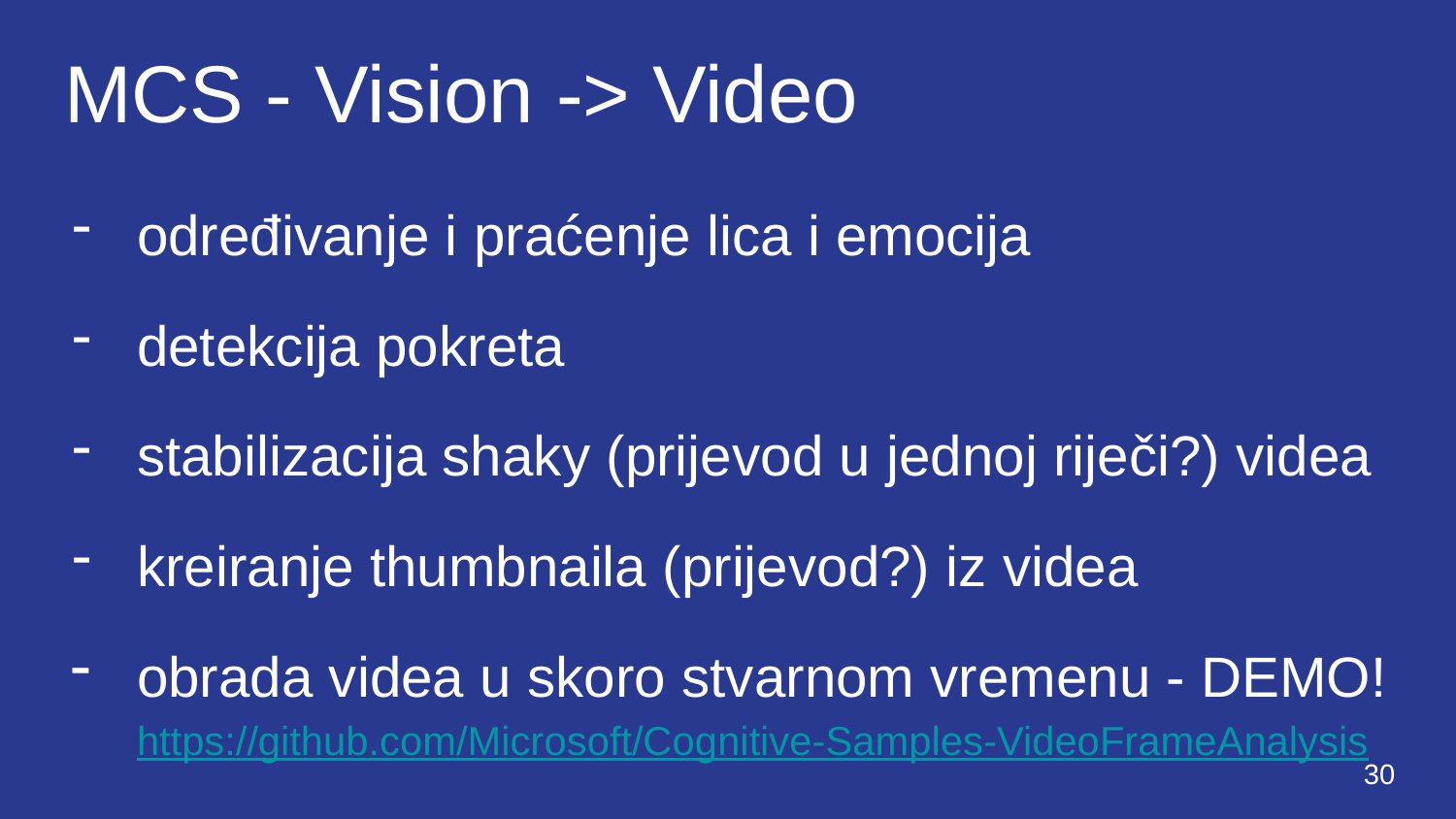

# MCS - Vision -> Video

određivanje i praćenje lica i emocija
detekcija pokreta
stabilizacija shaky (prijevod u jednoj riječi?) videa
kreiranje thumbnaila (prijevod?) iz videa
obrada videa u skoro stvarnom vremenu - DEMO! https://github.com/Microsoft/Cognitive-Samples-VideoFrameAnalysis
30